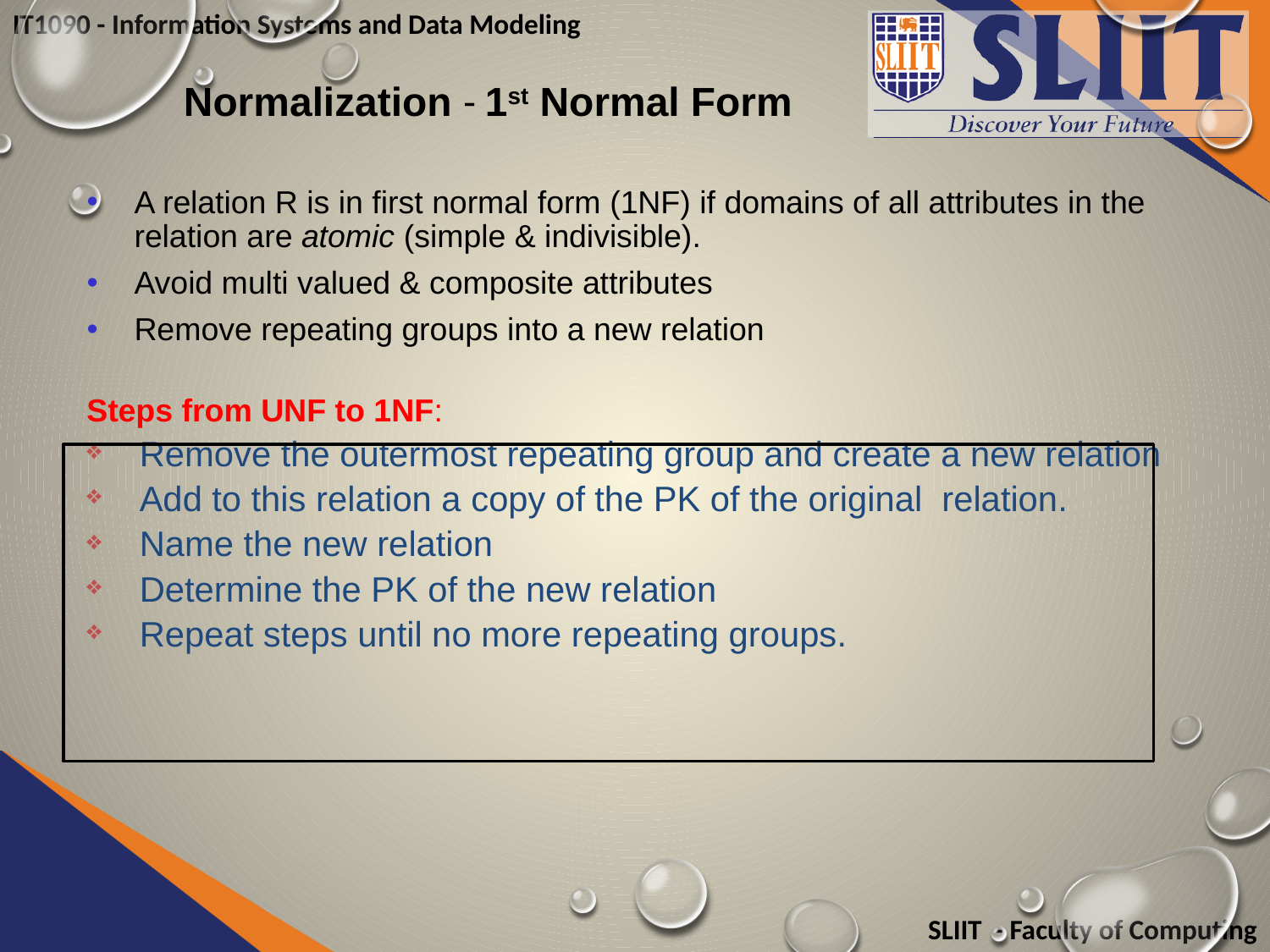

# Normalization - 1st Normal Form
A relation R is in first normal form (1NF) if domains of all attributes in the relation are atomic (simple & indivisible).
Avoid multi valued & composite attributes
Remove repeating groups into a new relation

Steps from UNF to 1NF:
Remove the outermost repeating group and create a new relation
Add to this relation a copy of the PK of the original  relation.
Name the new relation
Determine the PK of the new relation
Repeat steps until no more repeating groups.